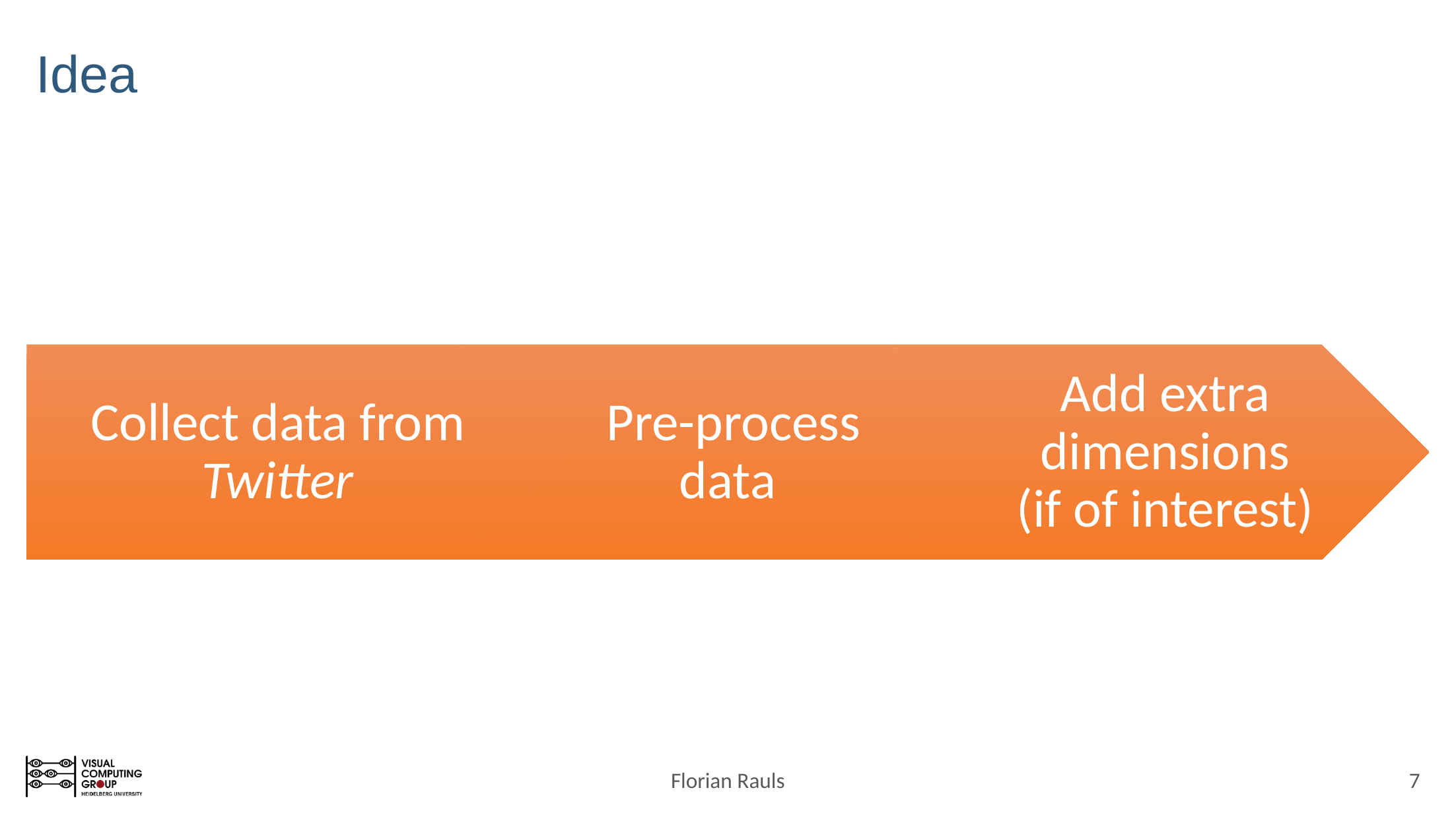

# Idea
Collect data from Twitter
Pre-process data
Add extra dimensions (if of interest)